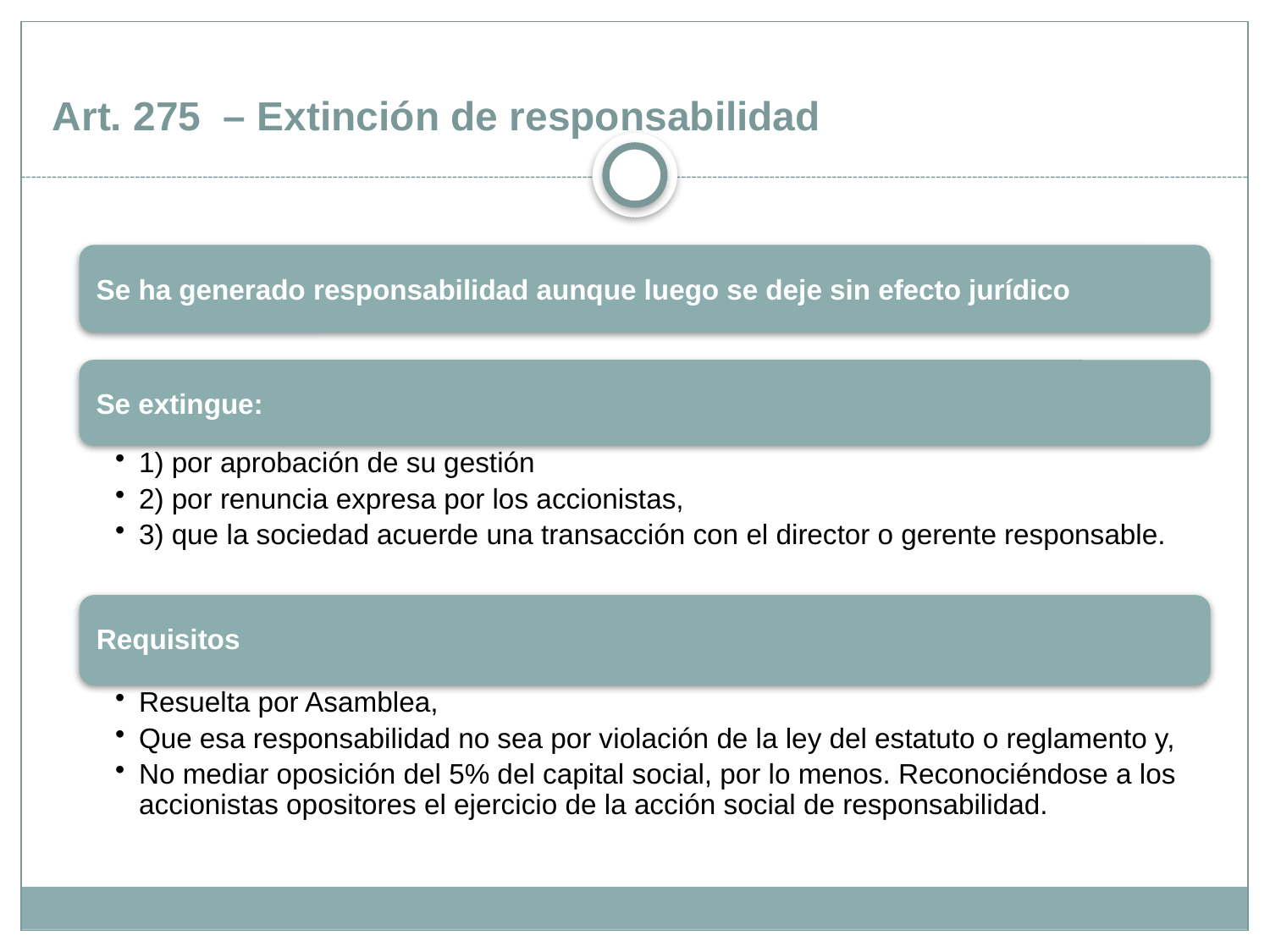

Art. 275  – Extinción de responsabilidad
Se ha generado responsabilidad aunque luego se deje sin efecto jurídico
Se extingue:
1) por aprobación de su gestión
2) por renuncia expresa por los accionistas,
3) que la sociedad acuerde una transacción con el director o gerente responsable.
Requisitos
Resuelta por Asamblea,
Que esa responsabilidad no sea por violación de la ley del estatuto o reglamento y,
No mediar oposición del 5% del capital social, por lo menos. Reconociéndose a los accionistas opositores el ejercicio de la acción social de responsabilidad.